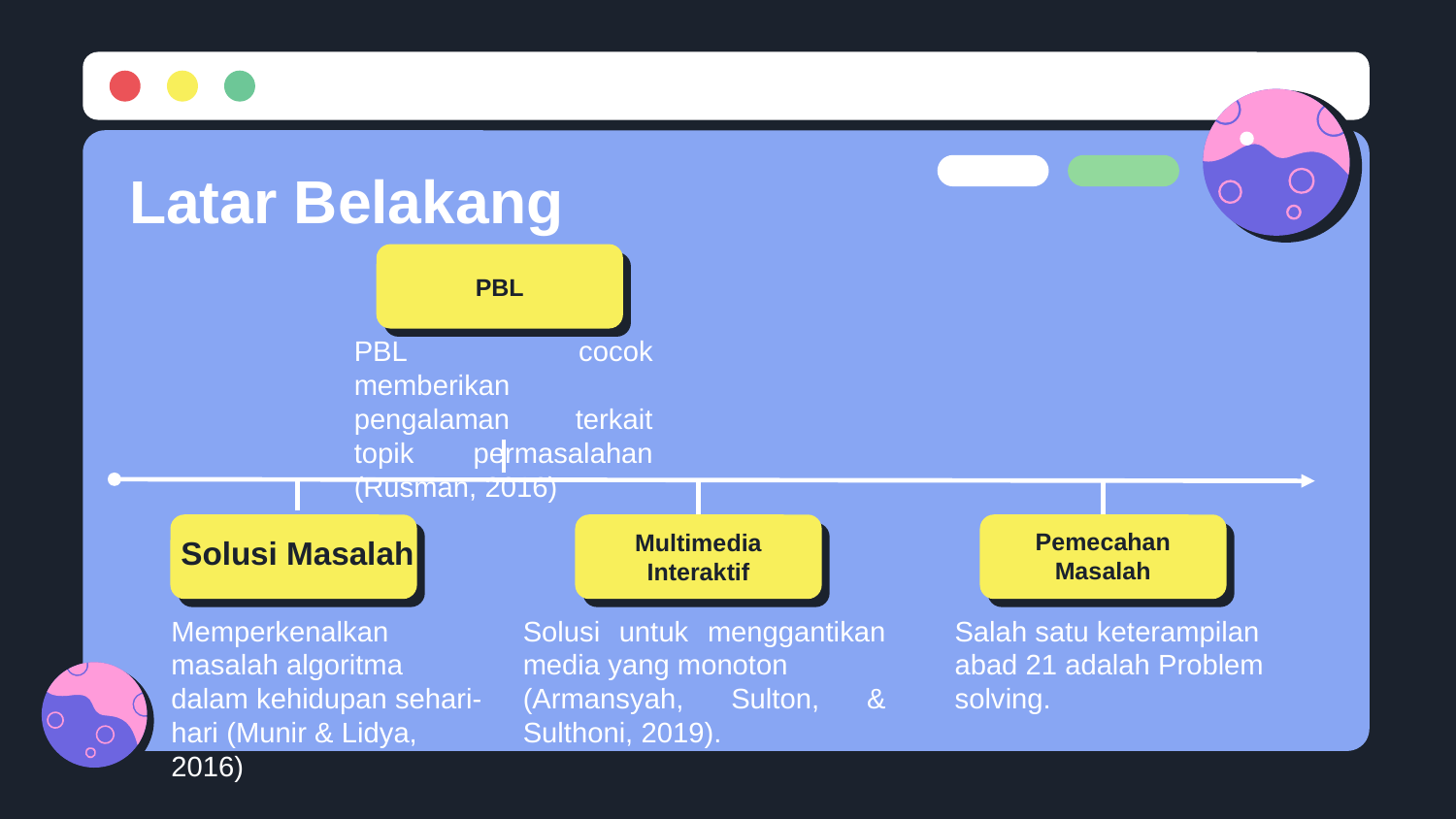

# Latar Belakang

PBL
PBL cocok memberikan pengalaman terkait topik permasalahan (Rusman, 2016)

Solusi Masalah
Pemecahan Masalah

Multimedia Interaktif

Memperkenalkan masalah algoritma dalam kehidupan sehari-hari (Munir & Lidya, 2016)
Solusi untuk menggantikan media yang monoton
(Armansyah, Sulton, & Sulthoni, 2019).

Salah satu keterampilan abad 21 adalah Problem solving.